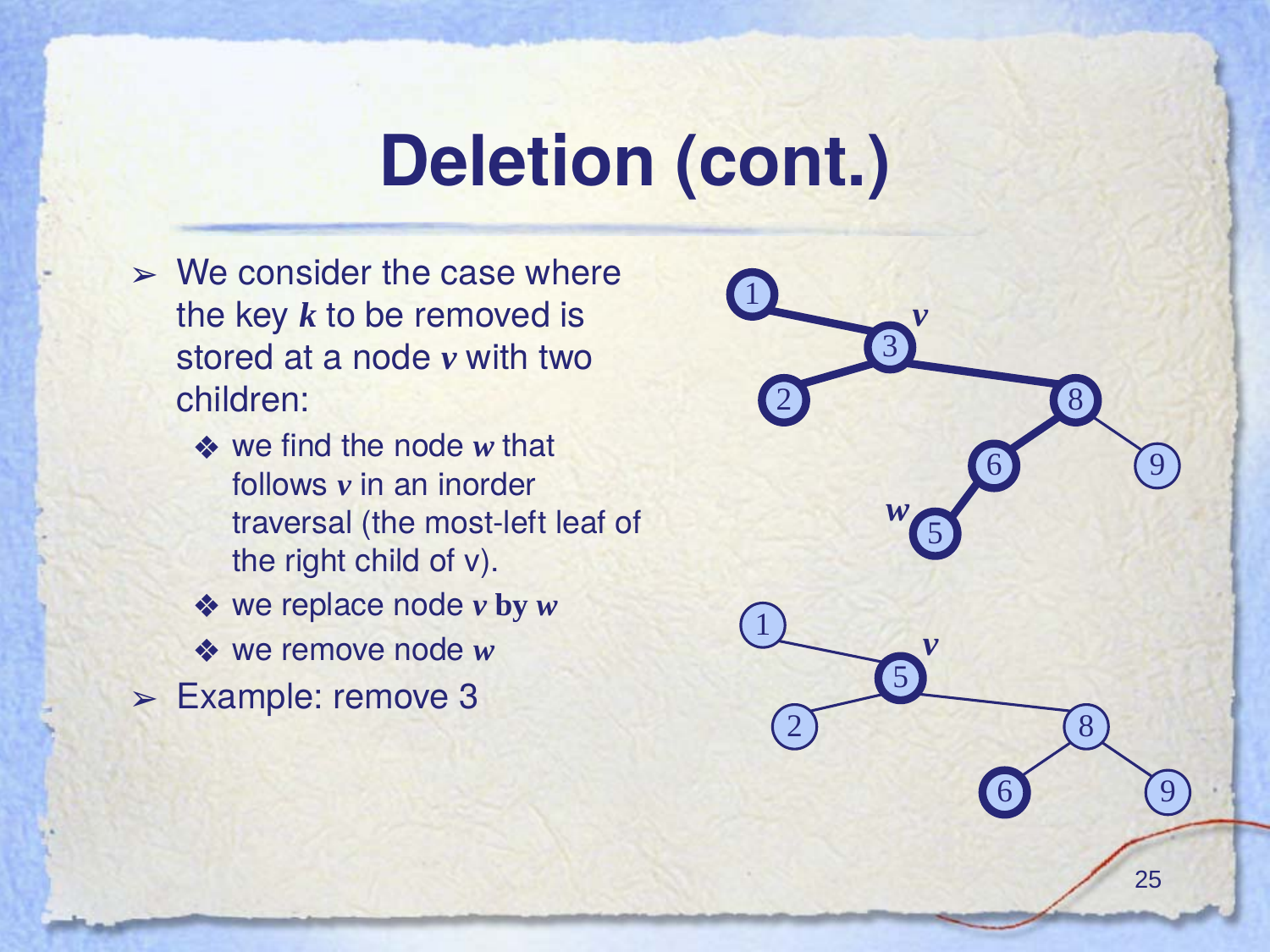

# Deletion (cont.)
We consider the case where the key k to be removed is stored at a node v with two children:
we find the node w that follows v in an inorder traversal (the most-left leaf of the right child of v).
we replace node v by w
we remove node w
Example: remove 3

1
v
3
2
8
6
9
w
5
1
v
5
2
8
6
9
25